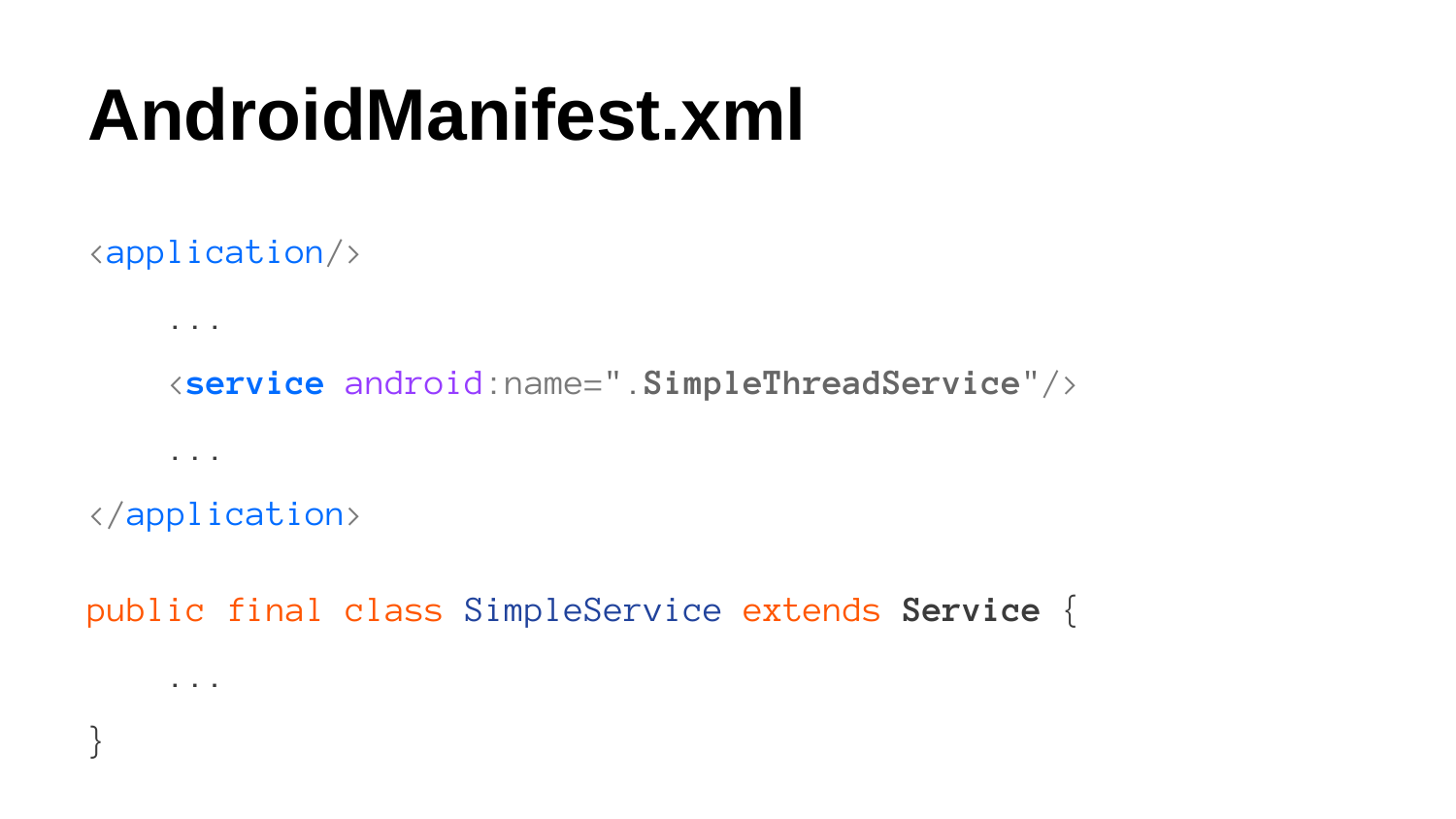

# AndroidManifest.xml
<application/>
    ...
    <service android:name=".SimpleThreadService"/>
    ...
</application>
public final class SimpleService extends Service {
    ...
}